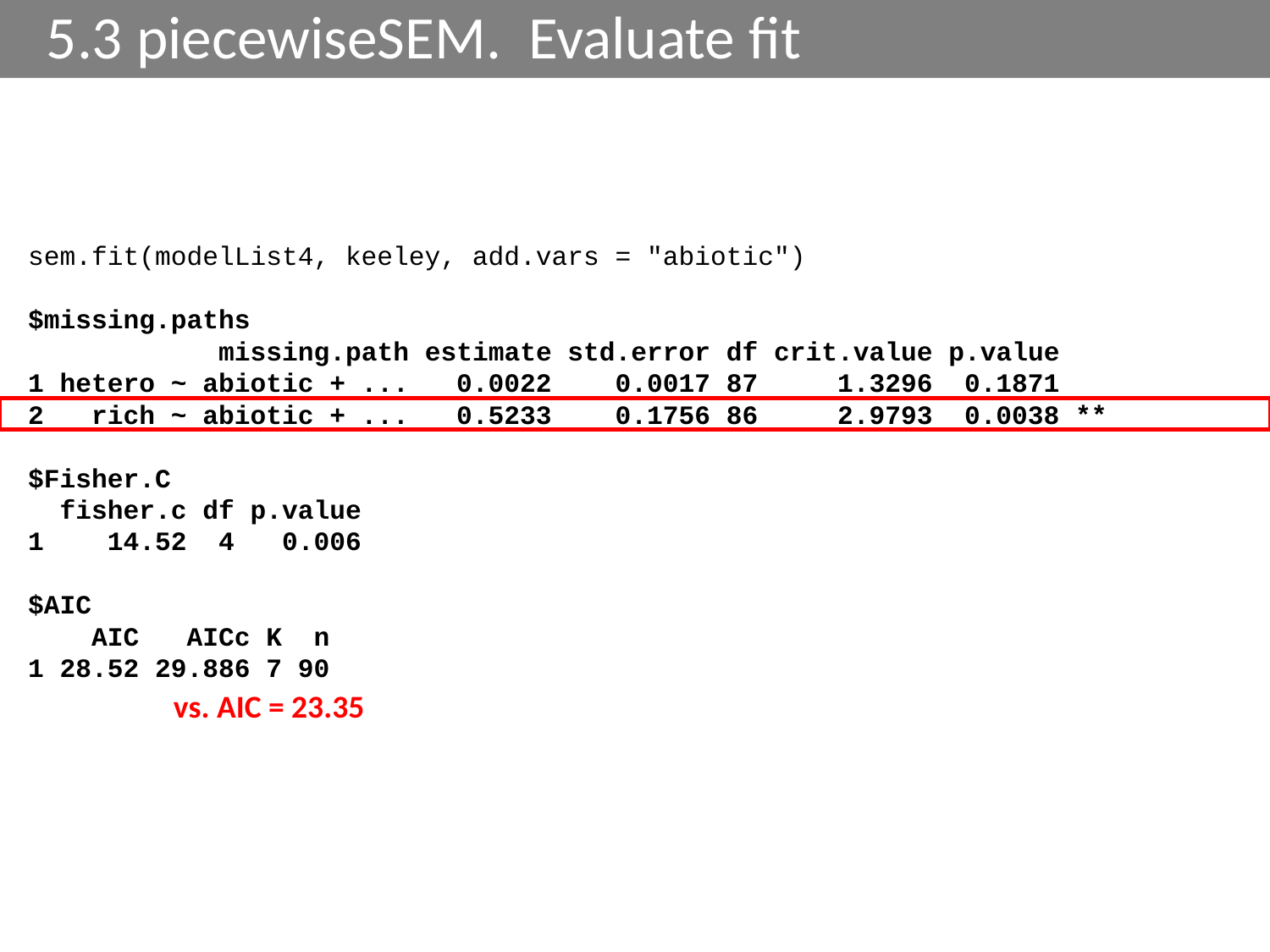

# 5.3 piecewiseSEM.  Evaluate fit
sem.fit(modelList4, keeley, add.vars = "abiotic")

$missing.paths
            missing.path estimate std.error df crit.value p.value
1 hetero ~ abiotic + ...   0.0022    0.0017 87     1.3296  0.1871
2   rich ~ abiotic + ...   0.5233    0.1756 86     2.9793  0.0038 **

$Fisher.C
  fisher.c df p.value
1    14.52  4   0.006

$AIC
    AIC   AICc K  n
1 28.52 29.886 7 90

vs. AIC = 23.35